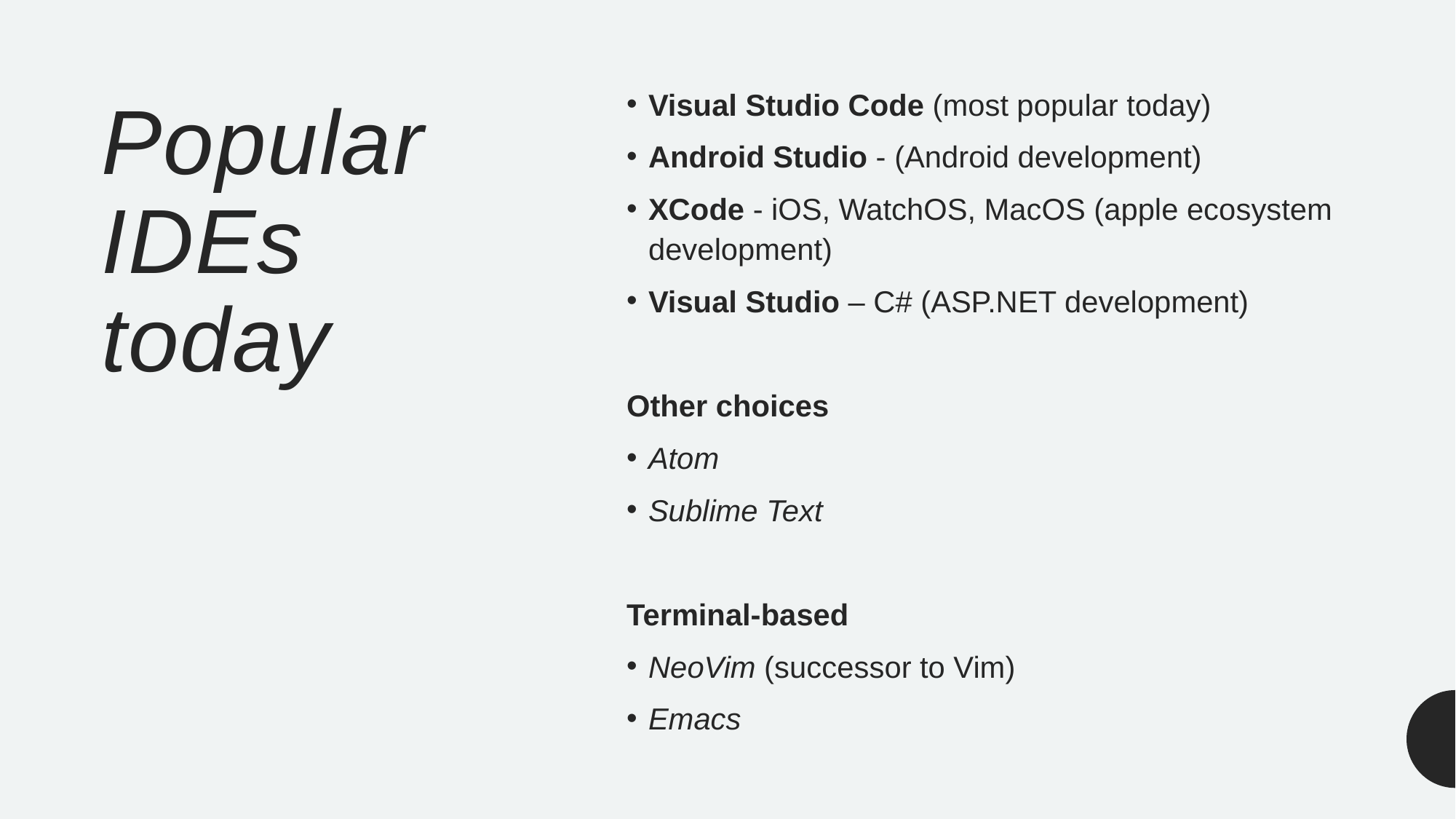

Visual Studio Code (most popular today)
Android Studio - (Android development)
XCode - iOS, WatchOS, MacOS (apple ecosystem development)
Visual Studio – C# (ASP.NET development)

Other choices
Atom
Sublime Text

Terminal-based
NeoVim (successor to Vim)
Emacs
# Popular IDEs today